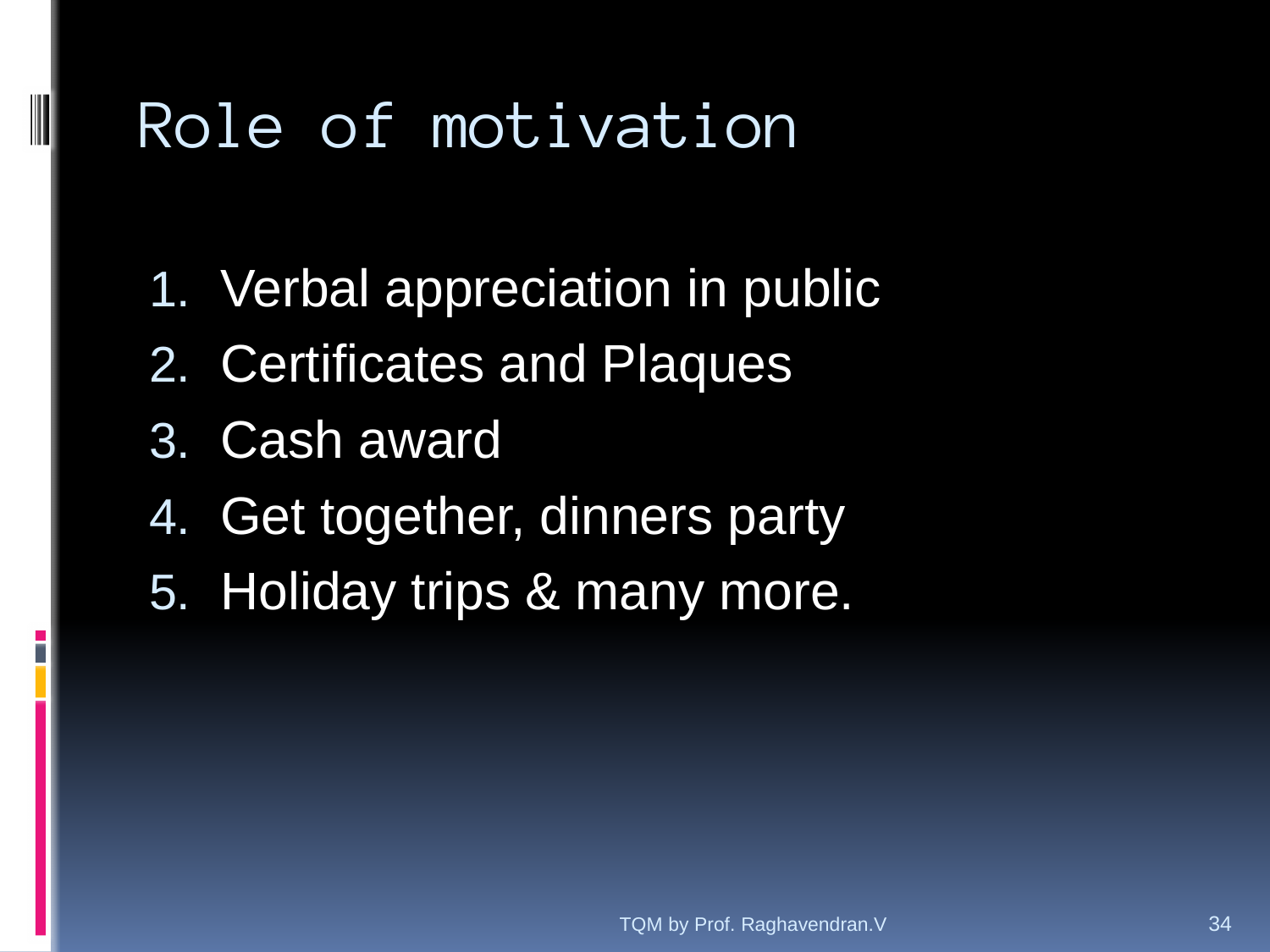

# Role of motivation
Verbal appreciation in public
Certificates and Plaques
Cash award
Get together, dinners party
Holiday trips & many more.
TQM by Prof. Raghavendran.V
34